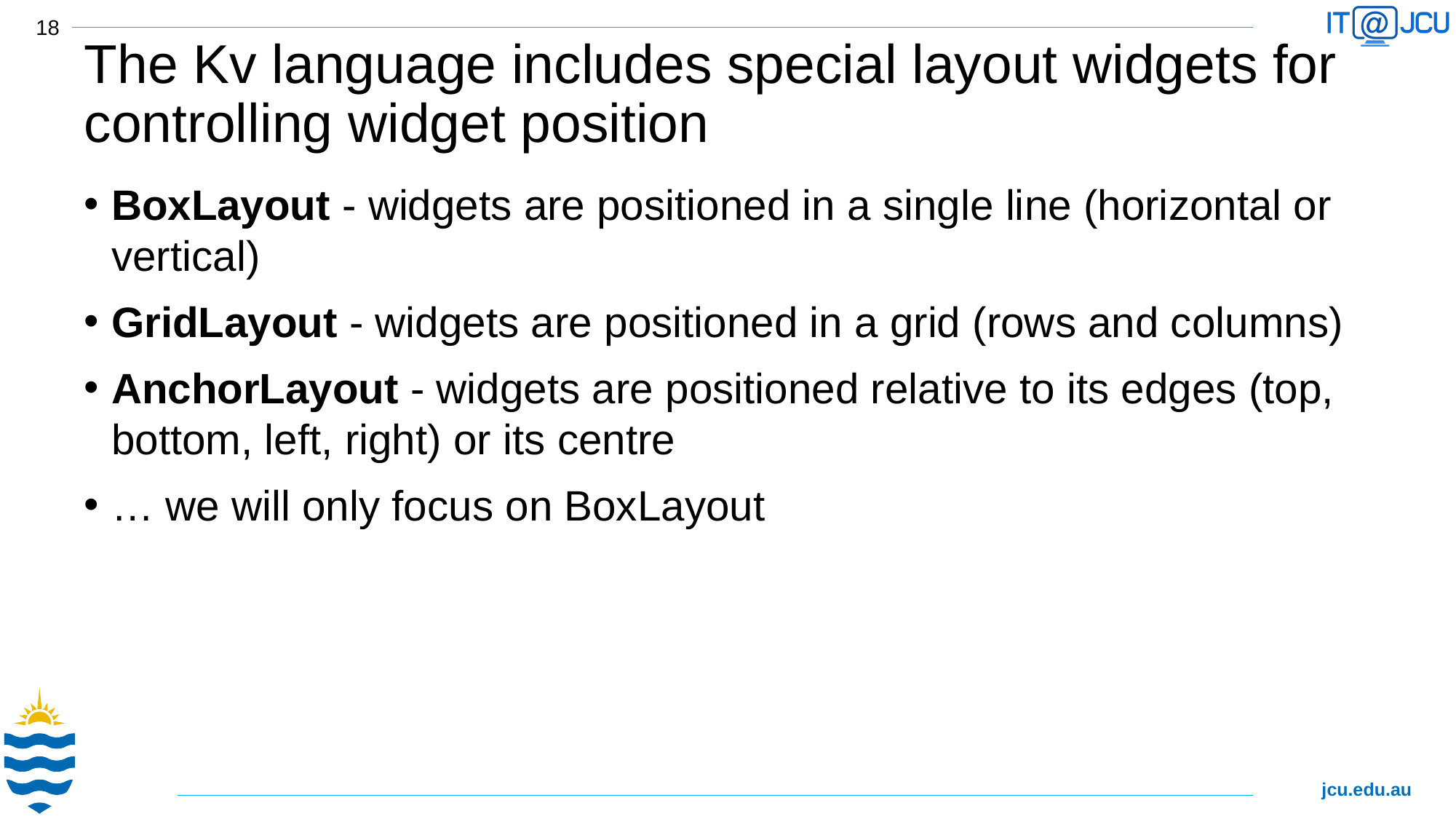

18
# The Kv language includes special layout widgets for controlling widget position
BoxLayout - widgets are positioned in a single line (horizontal or vertical)
GridLayout - widgets are positioned in a grid (rows and columns)
AnchorLayout - widgets are positioned relative to its edges (top, bottom, left, right) or its centre
… we will only focus on BoxLayout